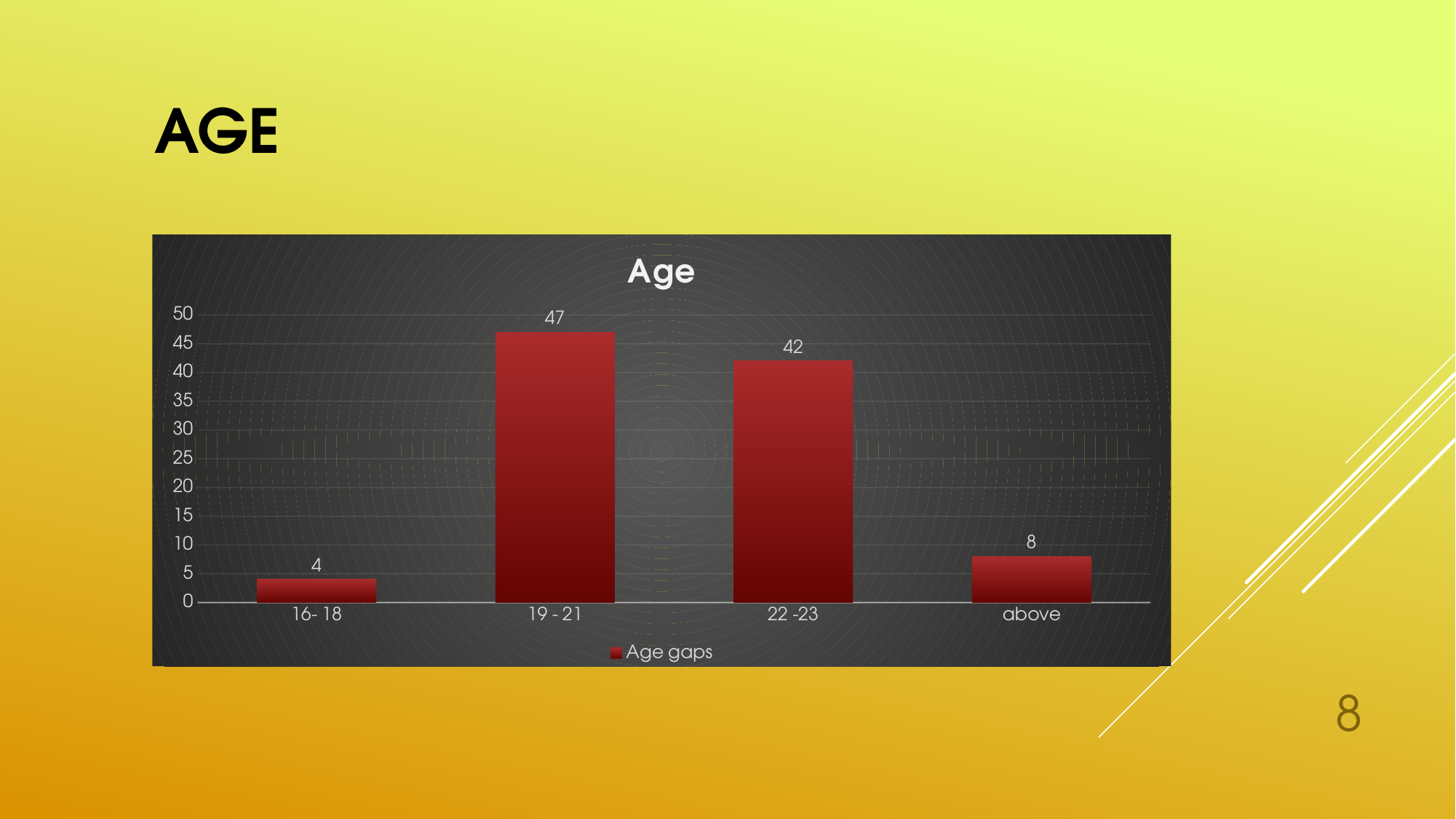

# Age

### Chart: Age

| Category | Age gaps |
|---|---|
| 16- 18 | 4.0 |
| 19 - 21 | 47.0 |
| 22 -23 | 42.0 |
| above | 8.0 |
8